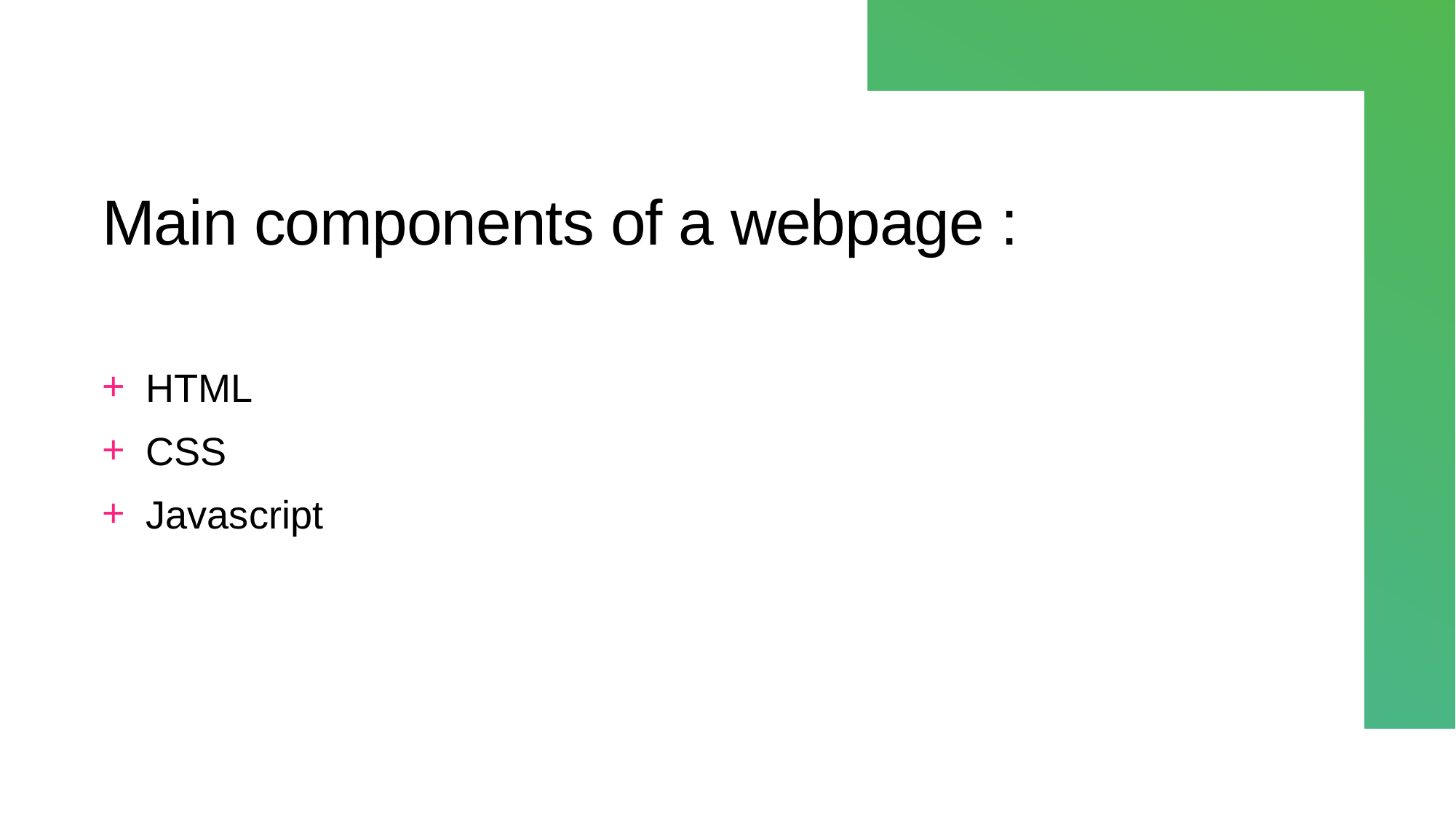

# Main components of a webpage :
HTML
CSS
Javascript